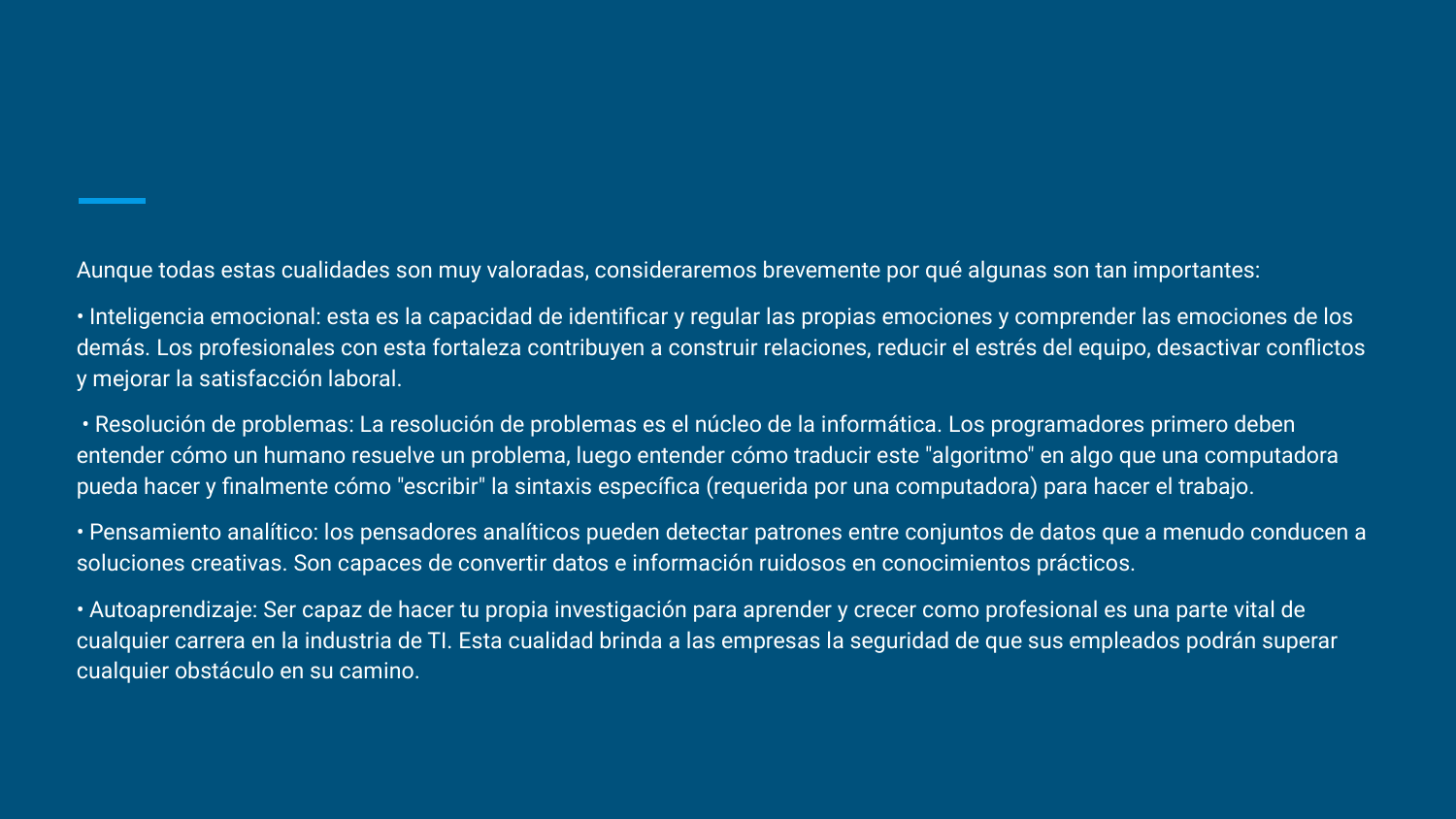

#
Aunque todas estas cualidades son muy valoradas, consideraremos brevemente por qué algunas son tan importantes:
• Inteligencia emocional: esta es la capacidad de identificar y regular las propias emociones y comprender las emociones de los demás. Los profesionales con esta fortaleza contribuyen a construir relaciones, reducir el estrés del equipo, desactivar conflictos y mejorar la satisfacción laboral.
 • Resolución de problemas: La resolución de problemas es el núcleo de la informática. Los programadores primero deben entender cómo un humano resuelve un problema, luego entender cómo traducir este "algoritmo" en algo que una computadora pueda hacer y finalmente cómo "escribir" la sintaxis específica (requerida por una computadora) para hacer el trabajo.
• Pensamiento analítico: los pensadores analíticos pueden detectar patrones entre conjuntos de datos que a menudo conducen a soluciones creativas. Son capaces de convertir datos e información ruidosos en conocimientos prácticos.
• Autoaprendizaje: Ser capaz de hacer tu propia investigación para aprender y crecer como profesional es una parte vital de cualquier carrera en la industria de TI. Esta cualidad brinda a las empresas la seguridad de que sus empleados podrán superar cualquier obstáculo en su camino.